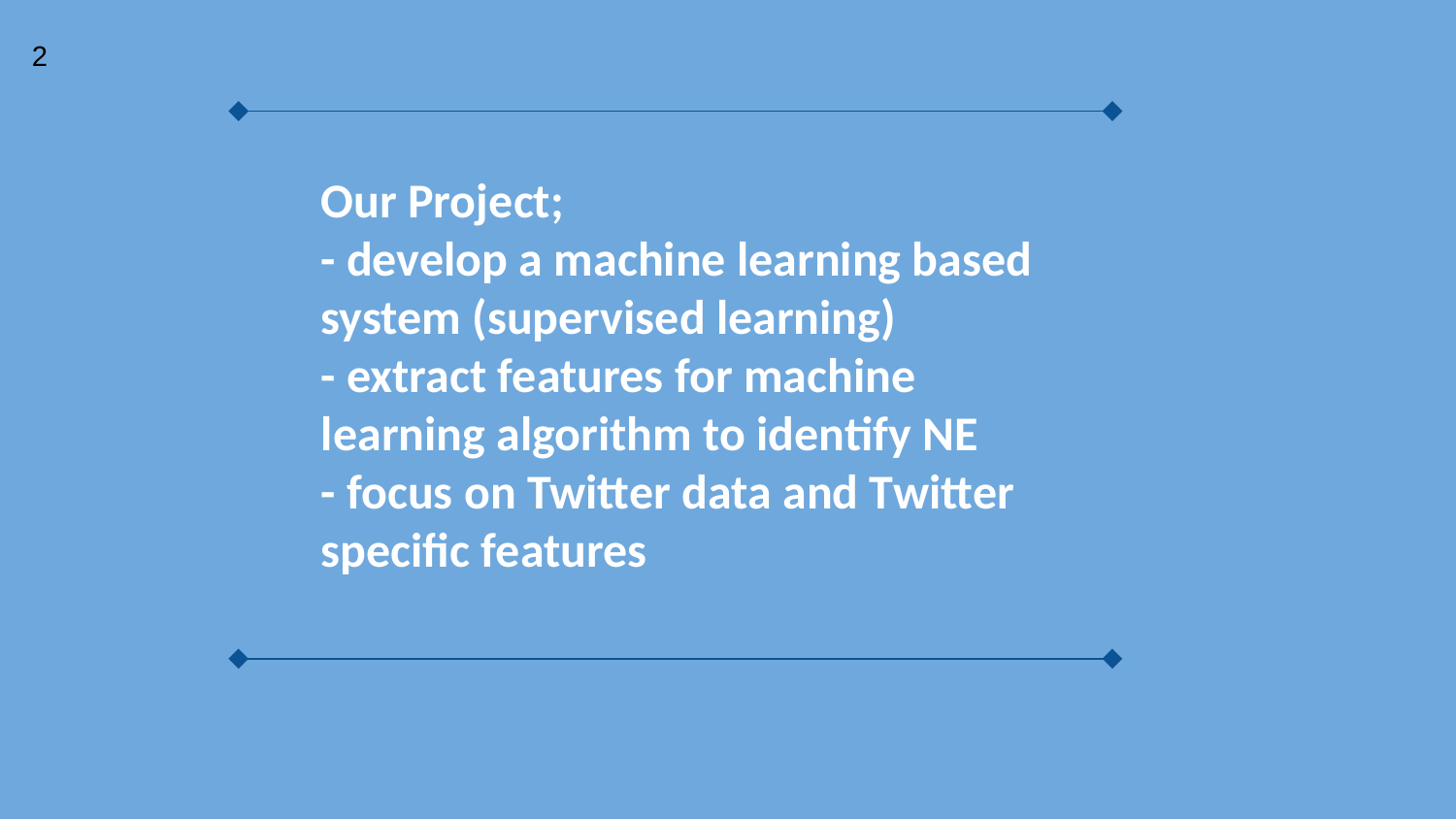

2
Our Project;
- develop a machine learning based system (supervised learning)
- extract features for machine learning algorithm to identify NE
- focus on Twitter data and Twitter specific features